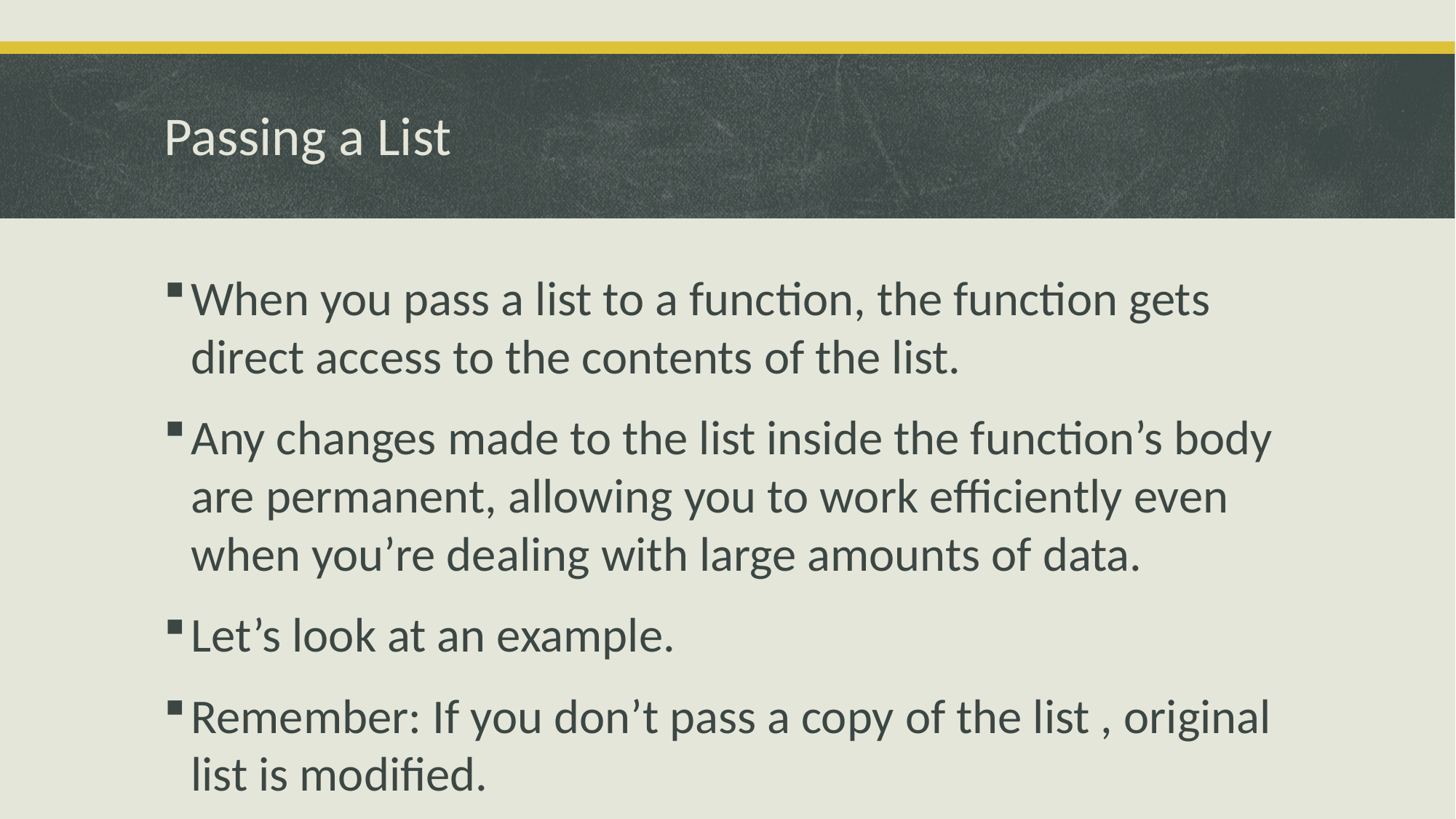

# Passing a List
When you pass a list to a function, the function gets direct access to the contents of the list.
Any changes made to the list inside the function’s body are permanent, allowing you to work efficiently even when you’re dealing with large amounts of data.
Let’s look at an example.
Remember: If you don’t pass a copy of the list , original list is modified.